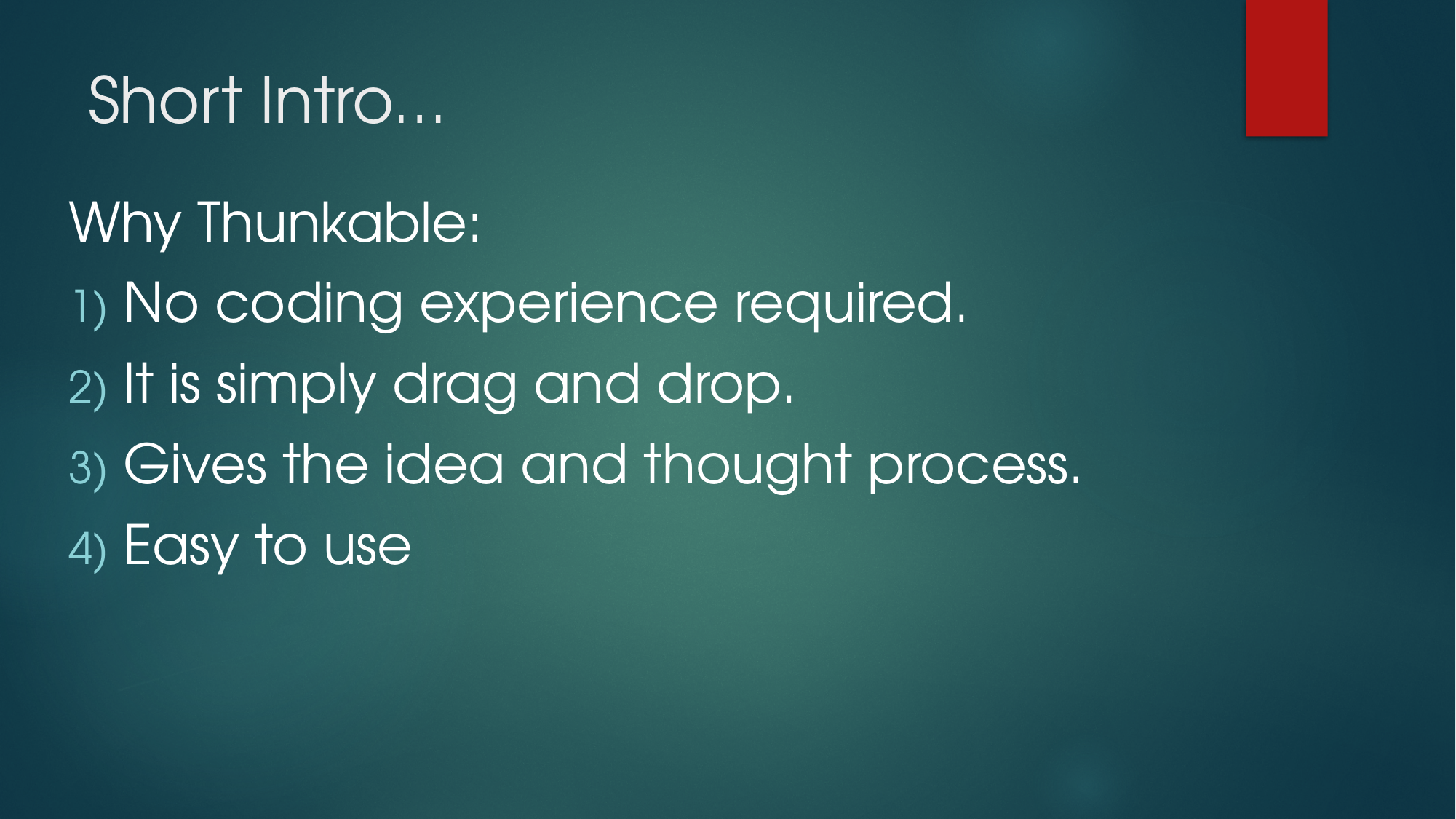

# Short Intro…
Why Thunkable:
No coding experience required.
It is simply drag and drop.
Gives the idea and thought process.
Easy to use